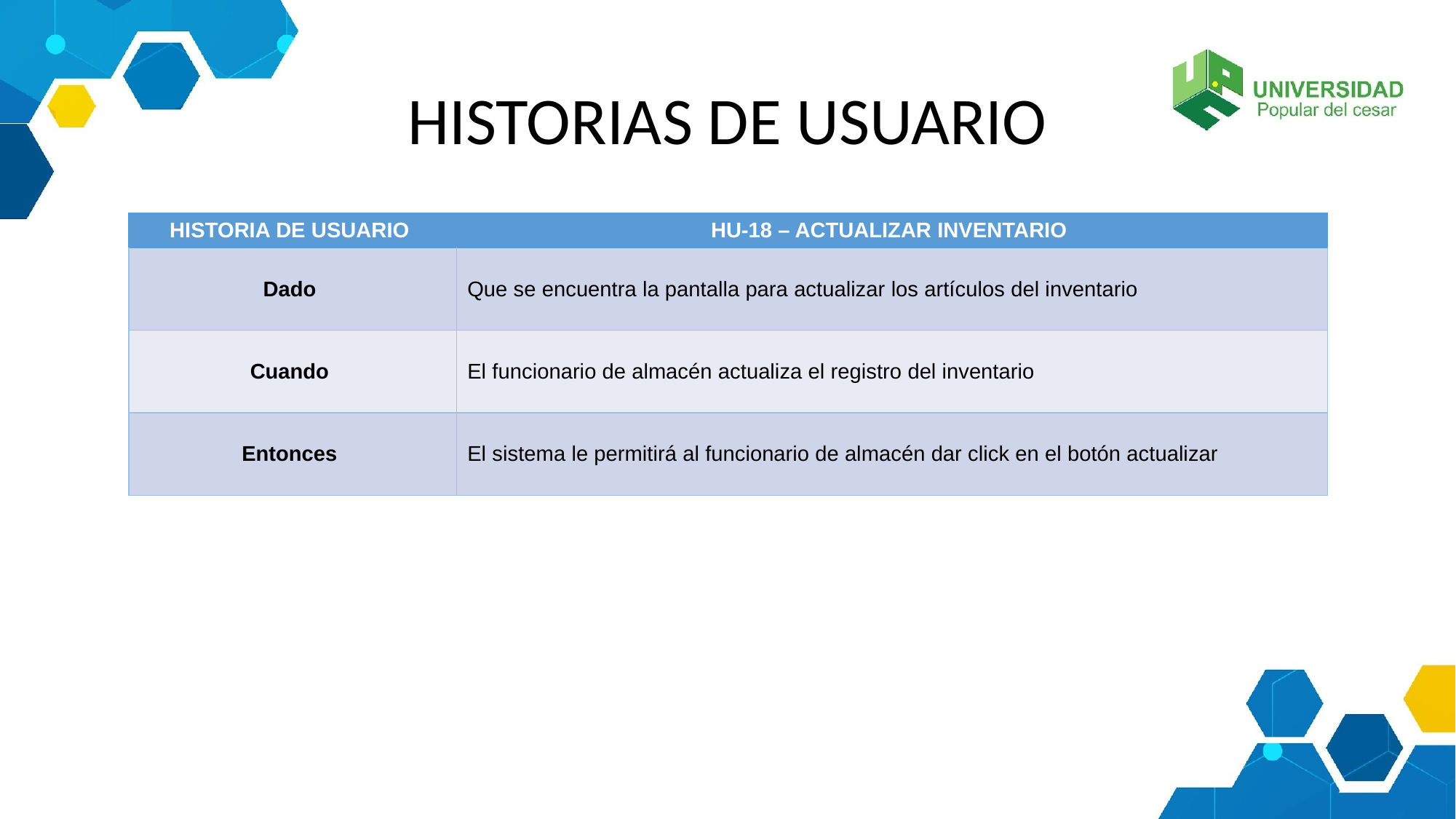

# HISTORIAS DE USUARIO
| HISTORIA DE USUARIO | HU-18 – ACTUALIZAR INVENTARIO |
| --- | --- |
| Dado | Que se encuentra la pantalla para actualizar los artículos del inventario |
| Cuando | El funcionario de almacén actualiza el registro del inventario |
| Entonces | El sistema le permitirá al funcionario de almacén dar click en el botón actualizar |